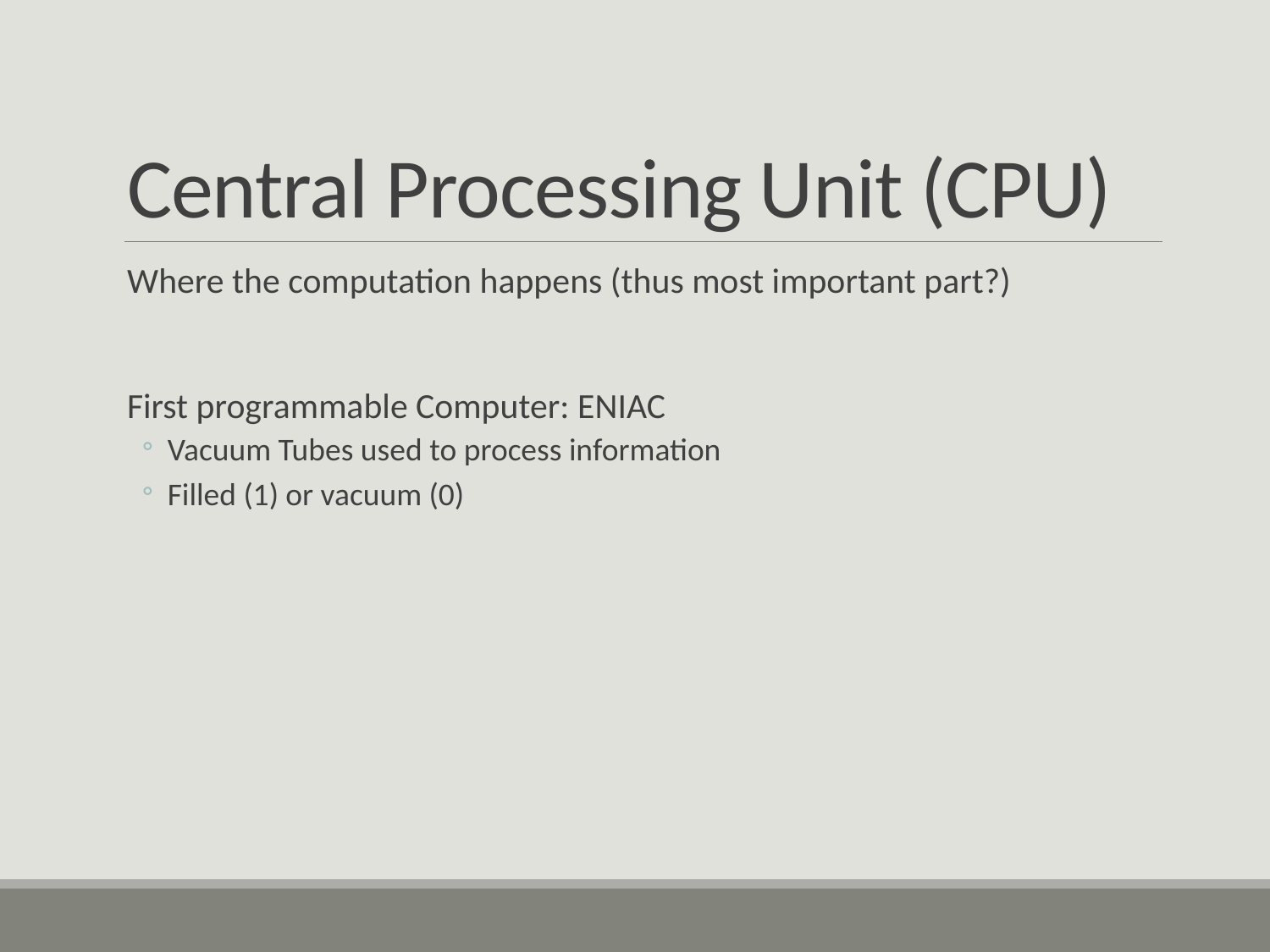

# Central Processing Unit (CPU)
Where the computation happens (thus most important part?)

First programmable Computer: ENIAC
Vacuum Tubes used to process information
Filled (1) or vacuum (0)